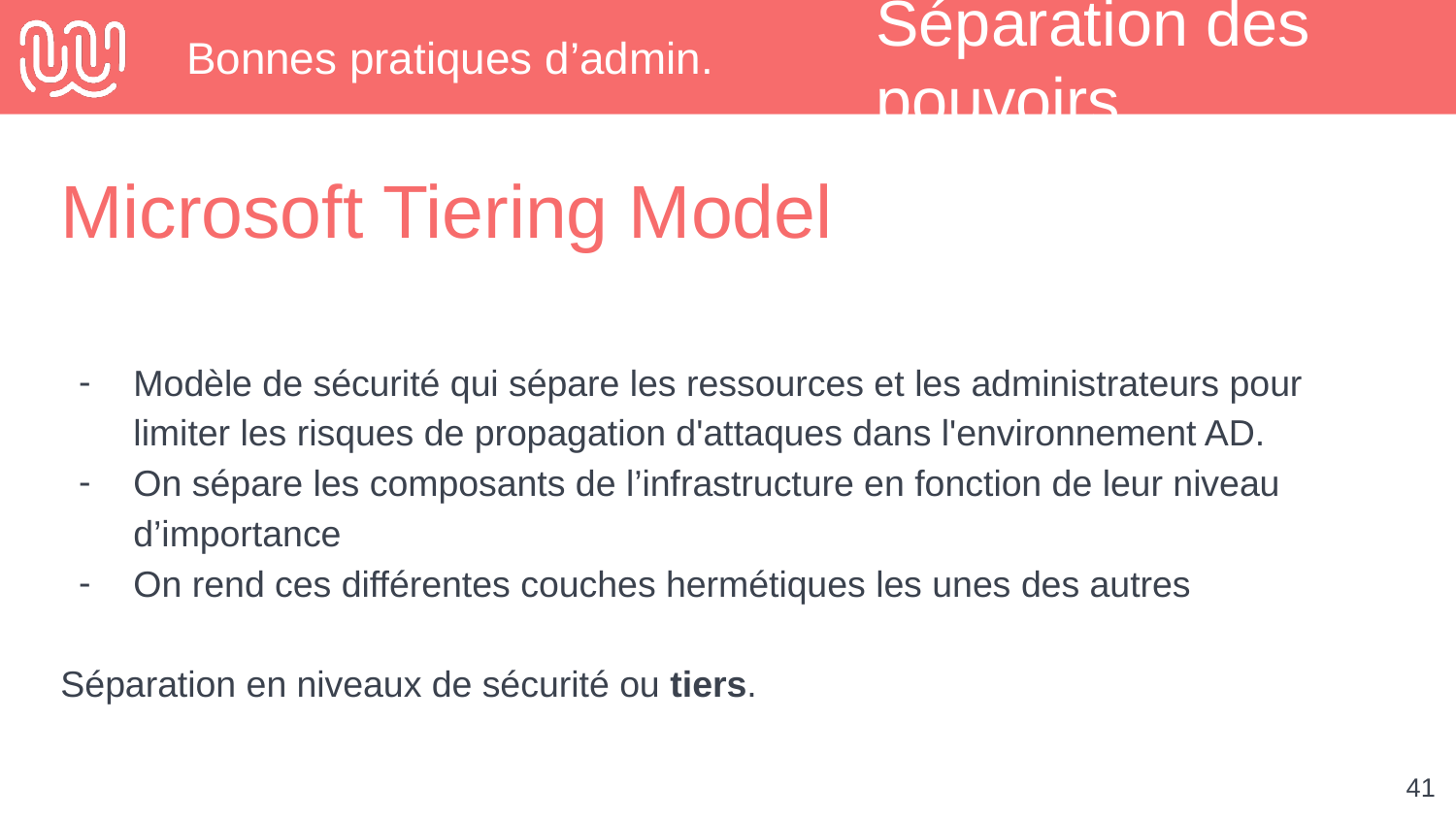

# Bonnes pratiques d’admin.
Séparation des pouvoirs
Microsoft Tiering Model
Modèle de sécurité qui sépare les ressources et les administrateurs pour limiter les risques de propagation d'attaques dans l'environnement AD.
On sépare les composants de l’infrastructure en fonction de leur niveau d’importance
On rend ces différentes couches hermétiques les unes des autres

Séparation en niveaux de sécurité ou tiers.
41